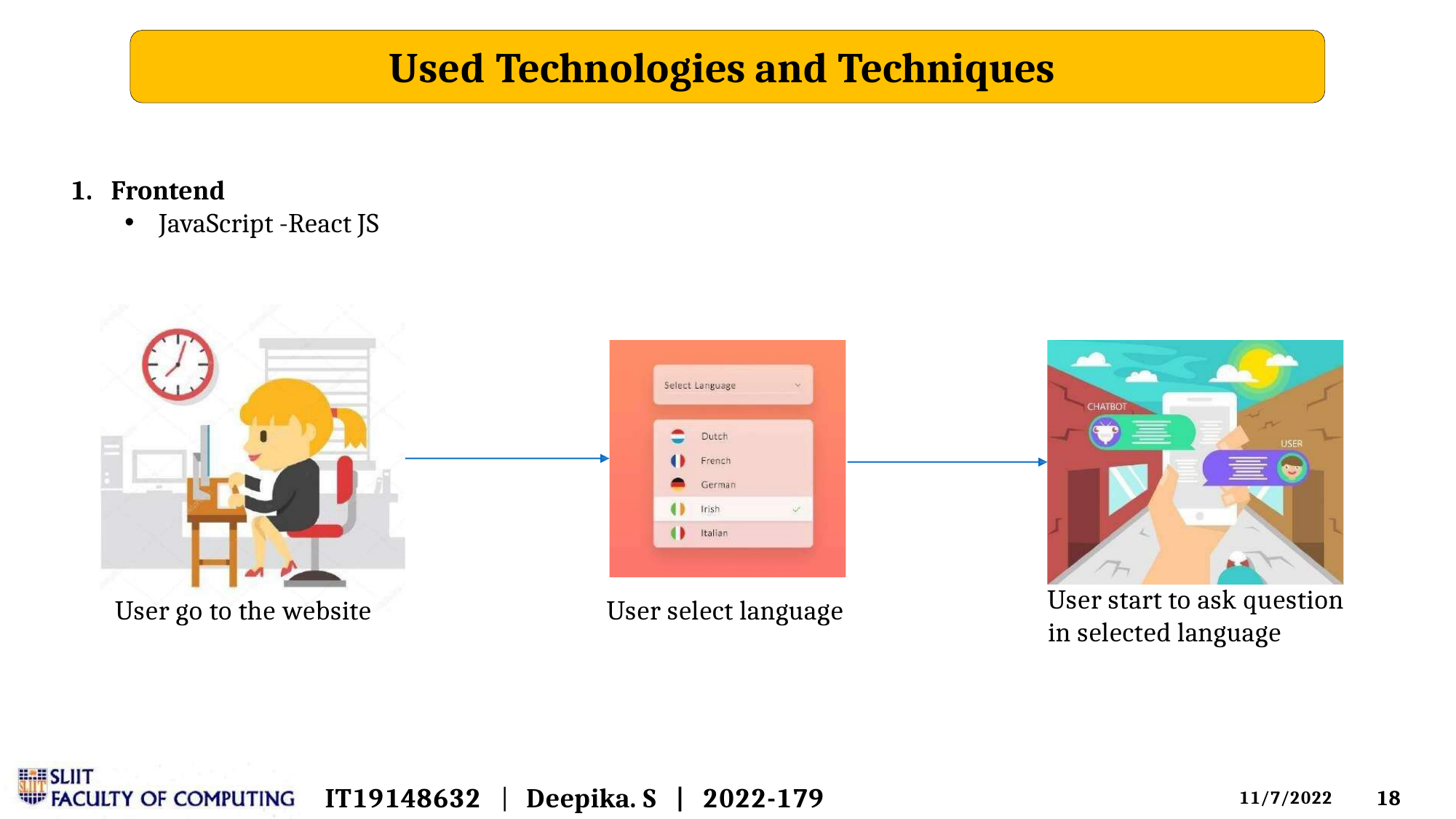

# Used Technologies and Techniques
Frontend
JavaScript -React JS

User start to ask question
in selected language
User go to the website
User select language
IT19148632	|
Deepika. S	|	2022-179
18
11/7/2022